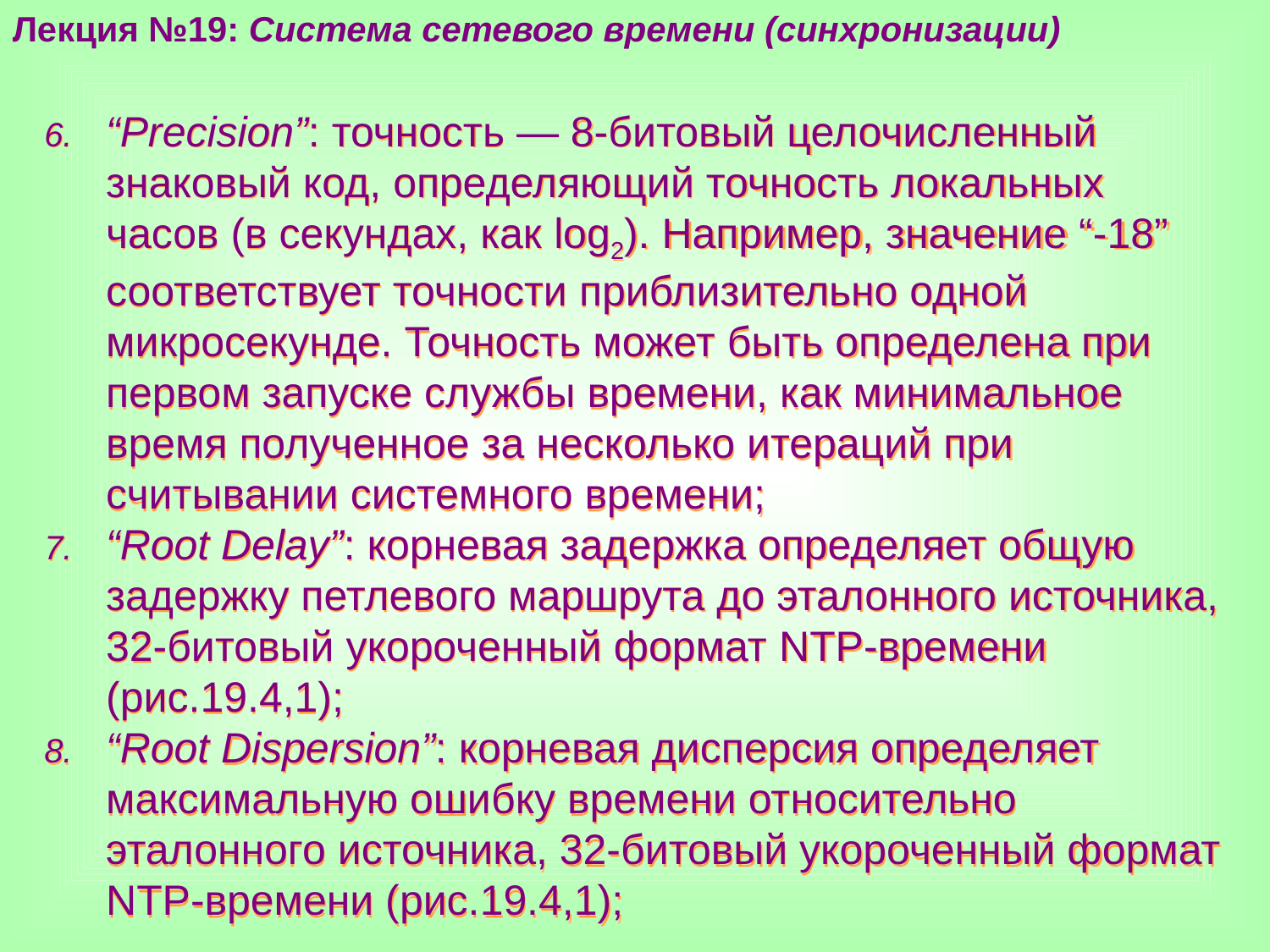

Лекция №19: Система сетевого времени (синхронизации)
“Precision”: точность — 8-битовый целочисленный знаковый код, определяющий точность локальных часов (в секундах, как log2). Например, значение “-18” соответствует точности приблизительно одной микросекунде. Точность может быть определена при первом запуске службы времени, как минимальное время полученное за несколько итераций при считывании системного времени;
“Root Delay”: корневая задержка определяет общую задержку петлевого маршрута до эталонного источника, 32-битовый укороченный формат NTP-времени (рис.19.4,1);
“Root Dispersion”: корневая дисперсия определяет максимальную ошибку времени относительно эталонного источника, 32-битовый укороченный формат NTP-времени (рис.19.4,1);